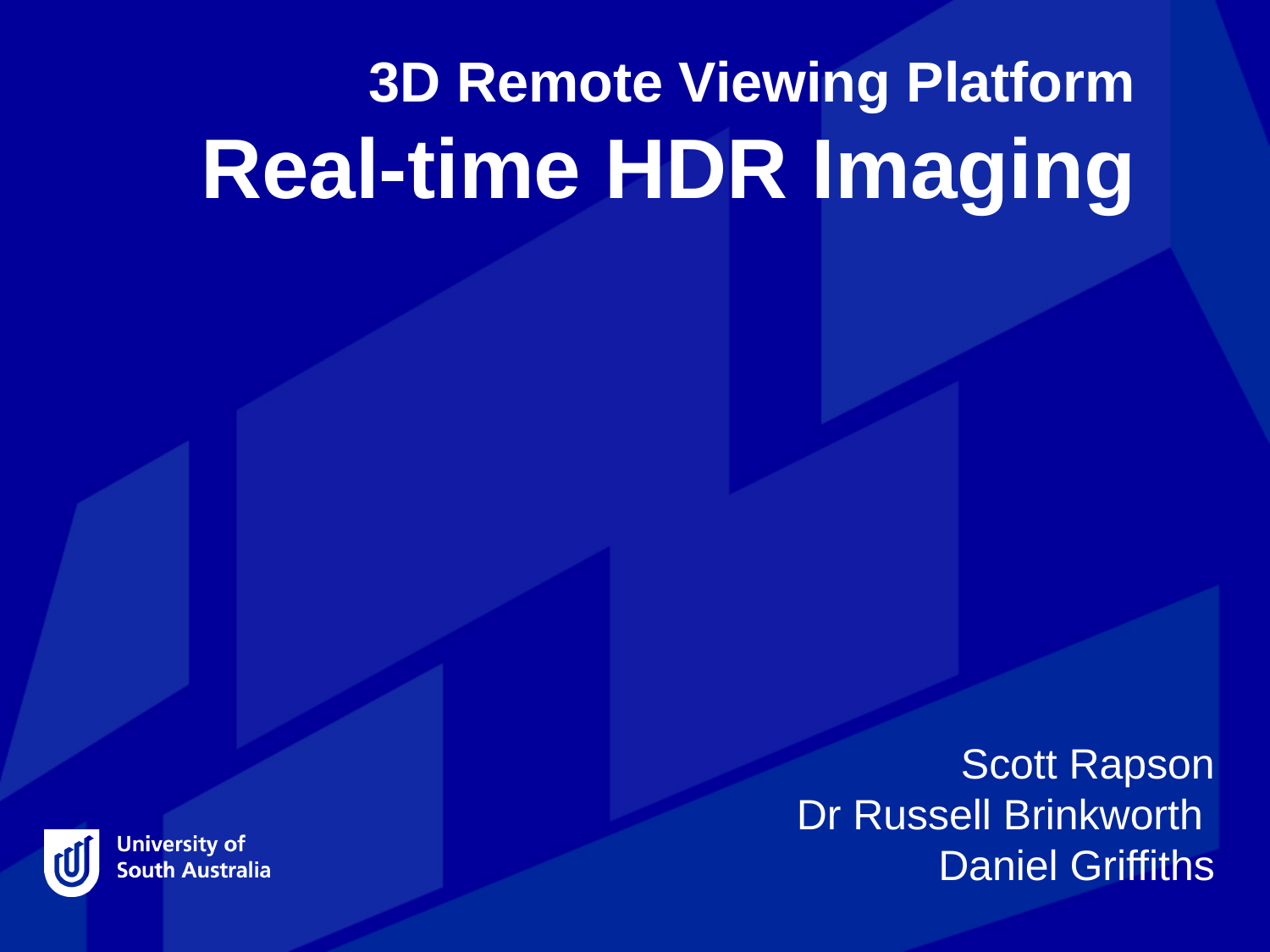

# 3D Remote Viewing Platform Real-time HDR Imaging
Scott Rapson
Dr Russell Brinkworth
Daniel Griffiths